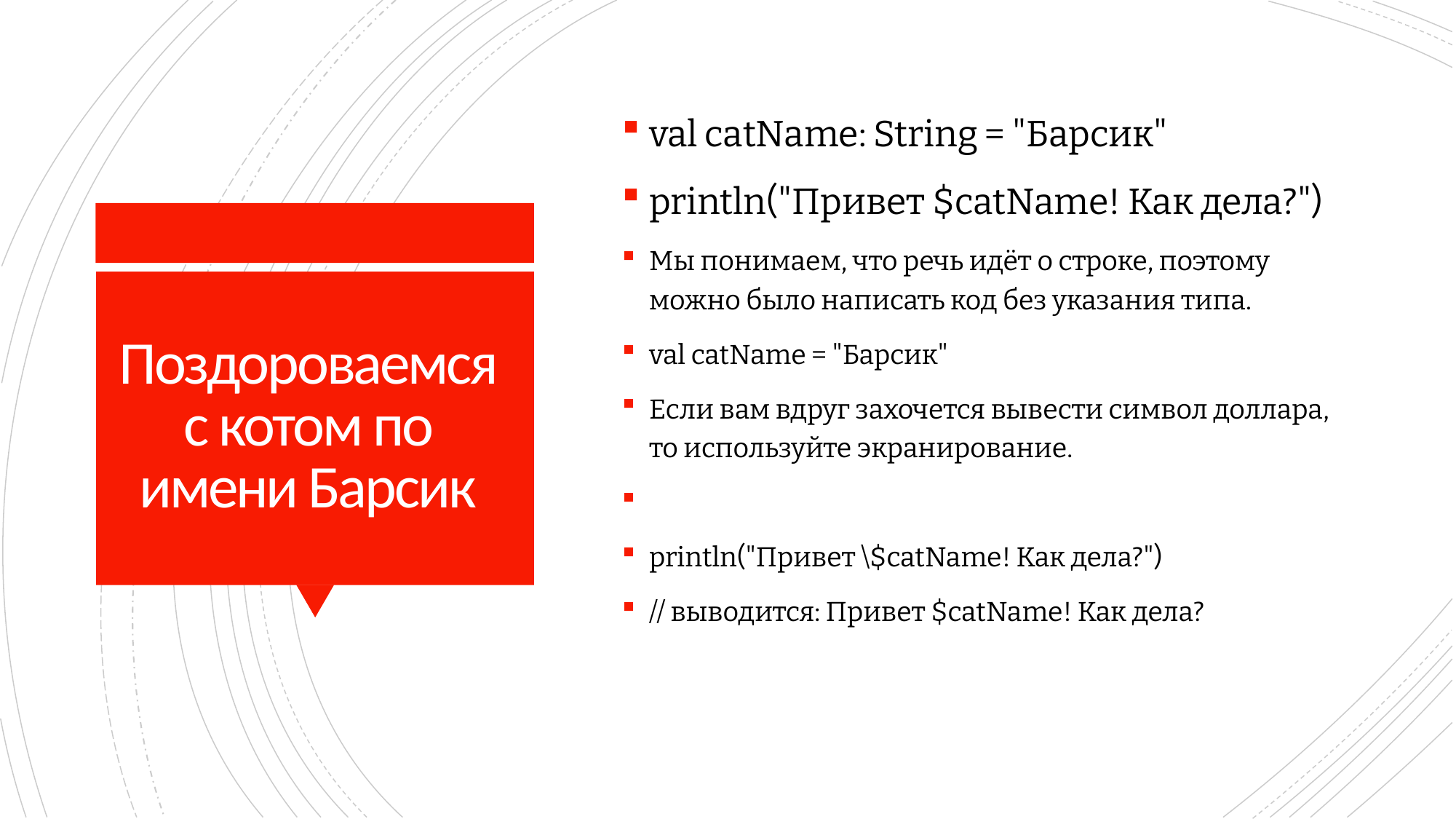

val catName: String = "Барсик"
println("Привет $catName! Как дела?")
Мы понимаем, что речь идёт о строке, поэтому можно было написать код без указания типа.
val catName = "Барсик"
Если вам вдруг захочется вывести символ доллара, то используйте экранирование.

println("Привет \$catName! Как дела?")
// выводится: Привет $catName! Как дела?

# Поздороваемся с котом по имени Барсик